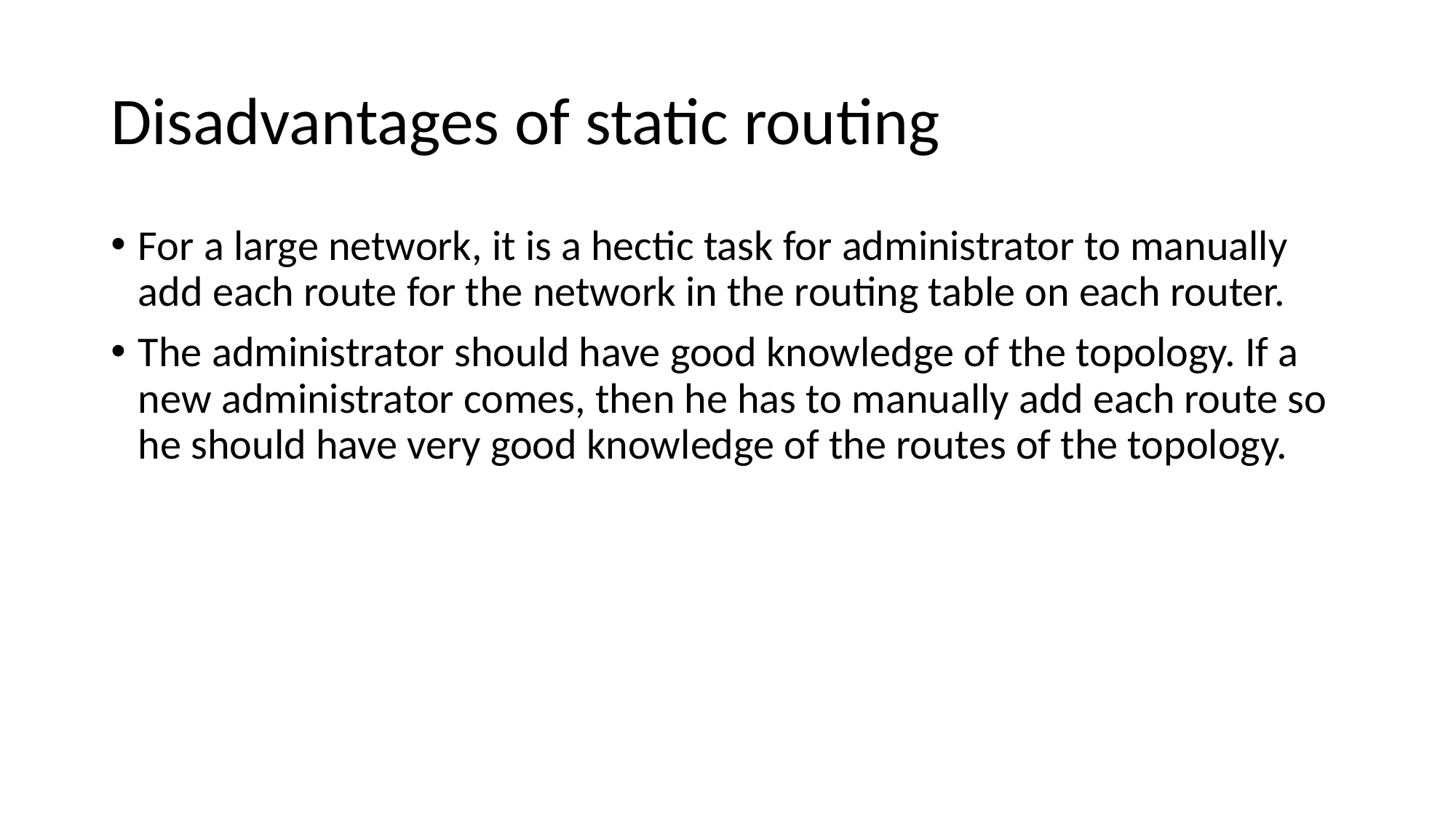

# Disadvantages of static routing
For a large network, it is a hectic task for administrator to manually add each route for the network in the routing table on each router.
The administrator should have good knowledge of the topology. If a new administrator comes, then he has to manually add each route so he should have very good knowledge of the routes of the topology.